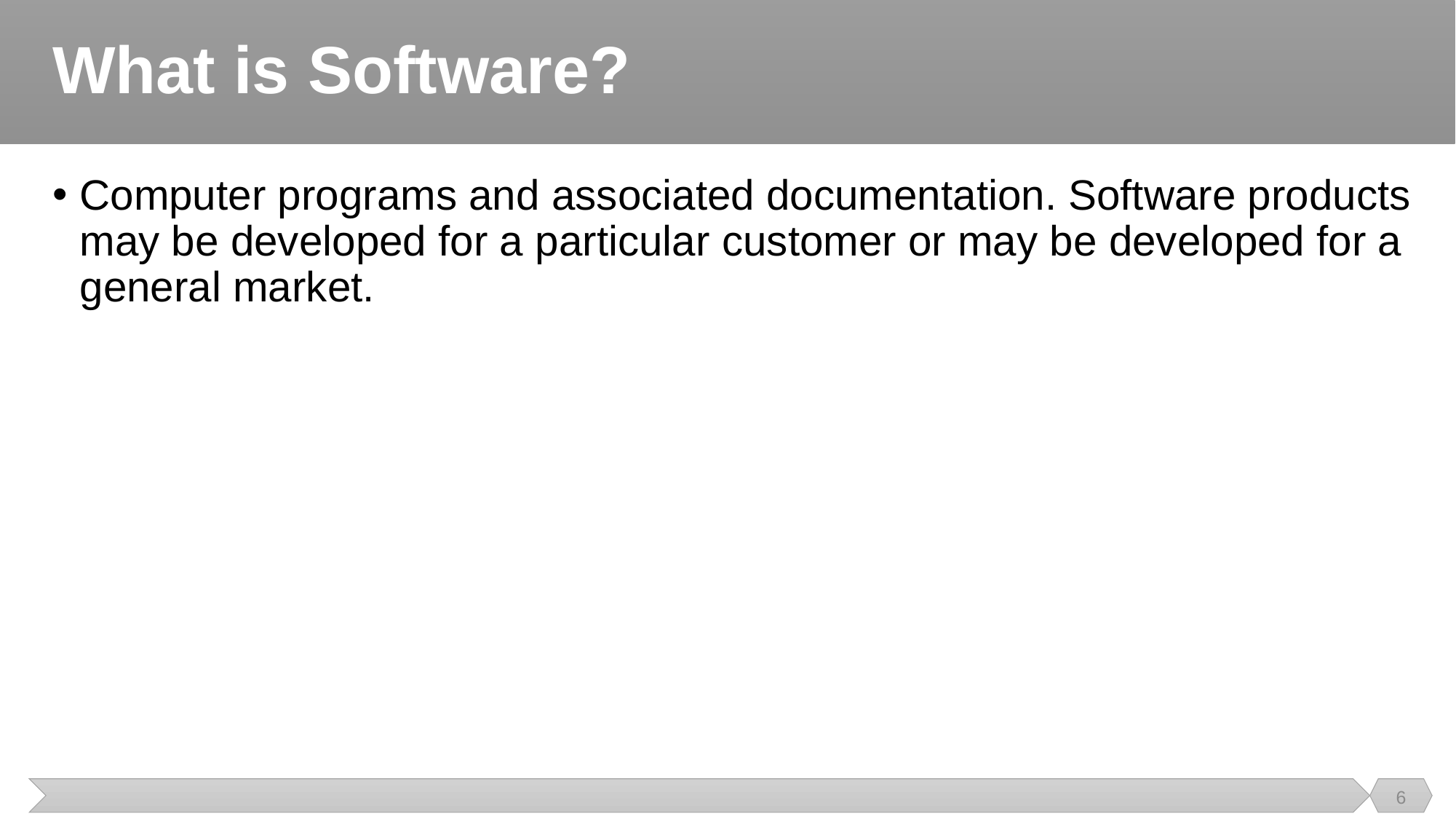

# What is Software?
Computer programs and associated documentation. Software products may be developed for a particular customer or may be developed for a general market.
6